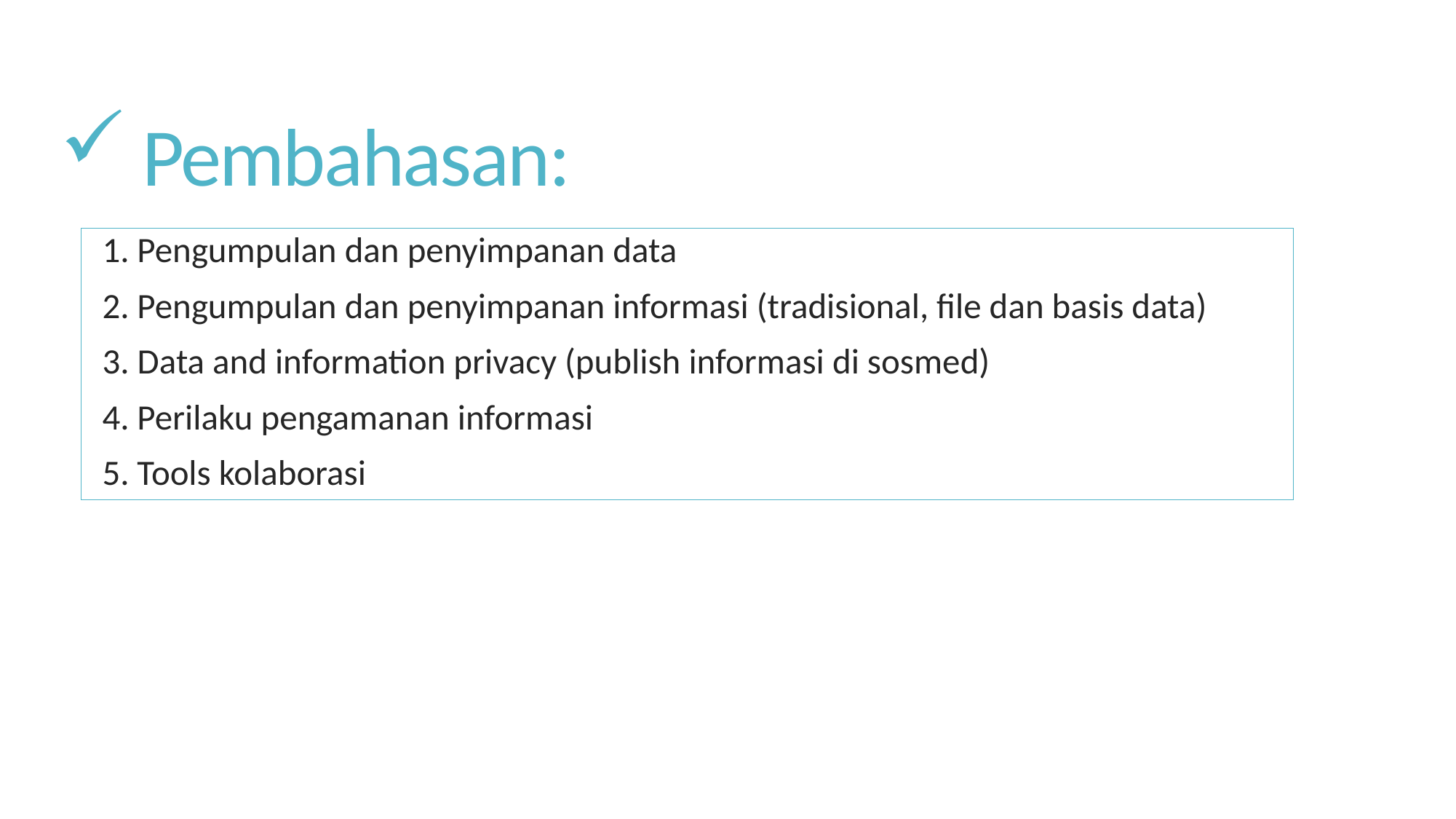

# Pembahasan:
1. Pengumpulan dan penyimpanan data
2. Pengumpulan dan penyimpanan informasi (tradisional, file dan basis data)
3. Data and information privacy (publish informasi di sosmed)
4. Perilaku pengamanan informasi
5. Tools kolaborasi